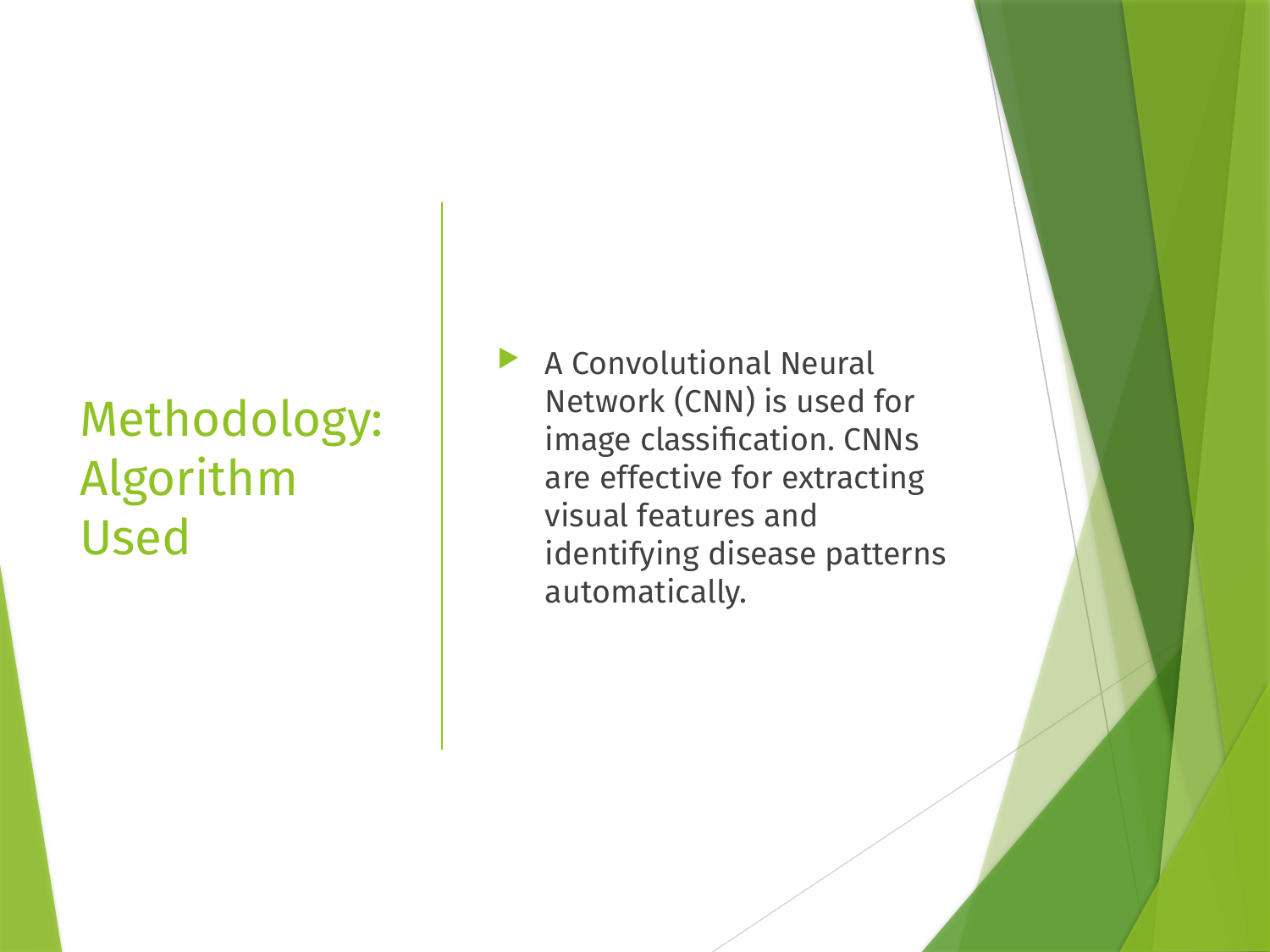

# Methodology: Algorithm Used
A Convolutional Neural Network (CNN) is used for image classification. CNNs are effective for extracting visual features and identifying disease patterns automatically.